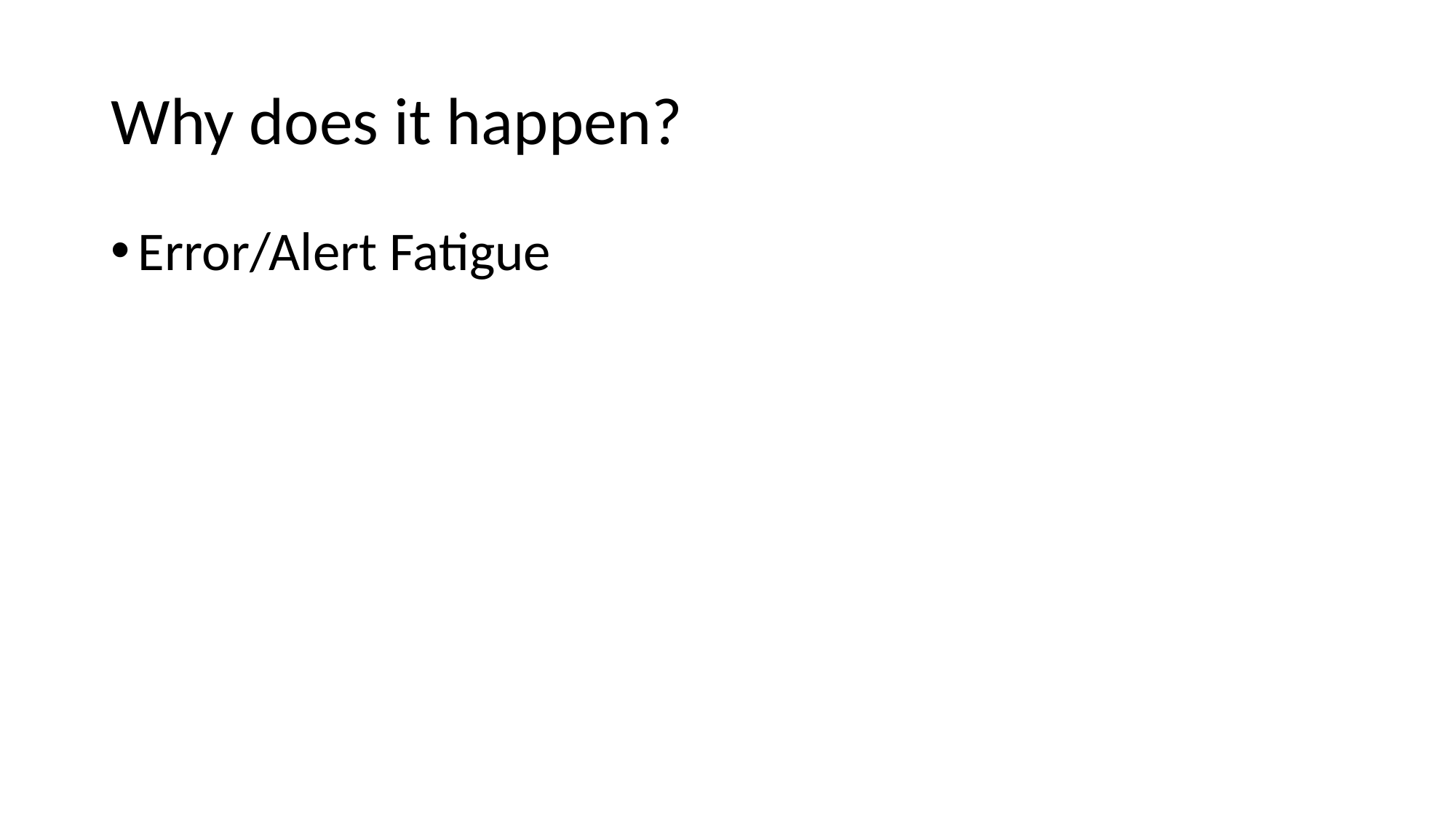

# Why does it happen?
Error/Alert Fatigue